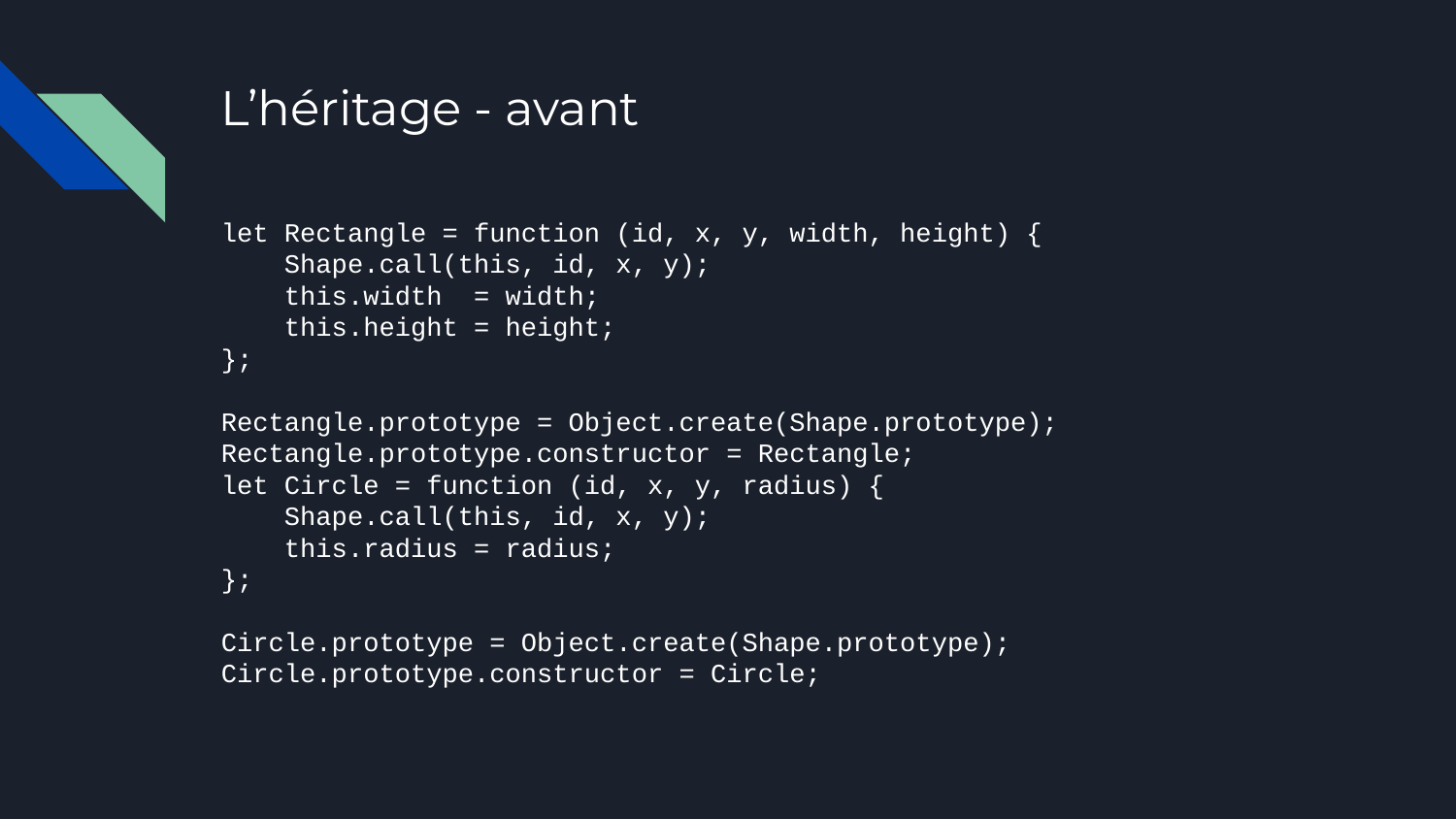

# L’héritage - avant
let Rectangle = function (id, x, y, width, height) {
    Shape.call(this, id, x, y);
    this.width  = width;
    this.height = height;
};
Rectangle.prototype = Object.create(Shape.prototype);
Rectangle.prototype.constructor = Rectangle;
let Circle = function (id, x, y, radius) {
    Shape.call(this, id, x, y);
    this.radius = radius;
};
Circle.prototype = Object.create(Shape.prototype);
Circle.prototype.constructor = Circle;